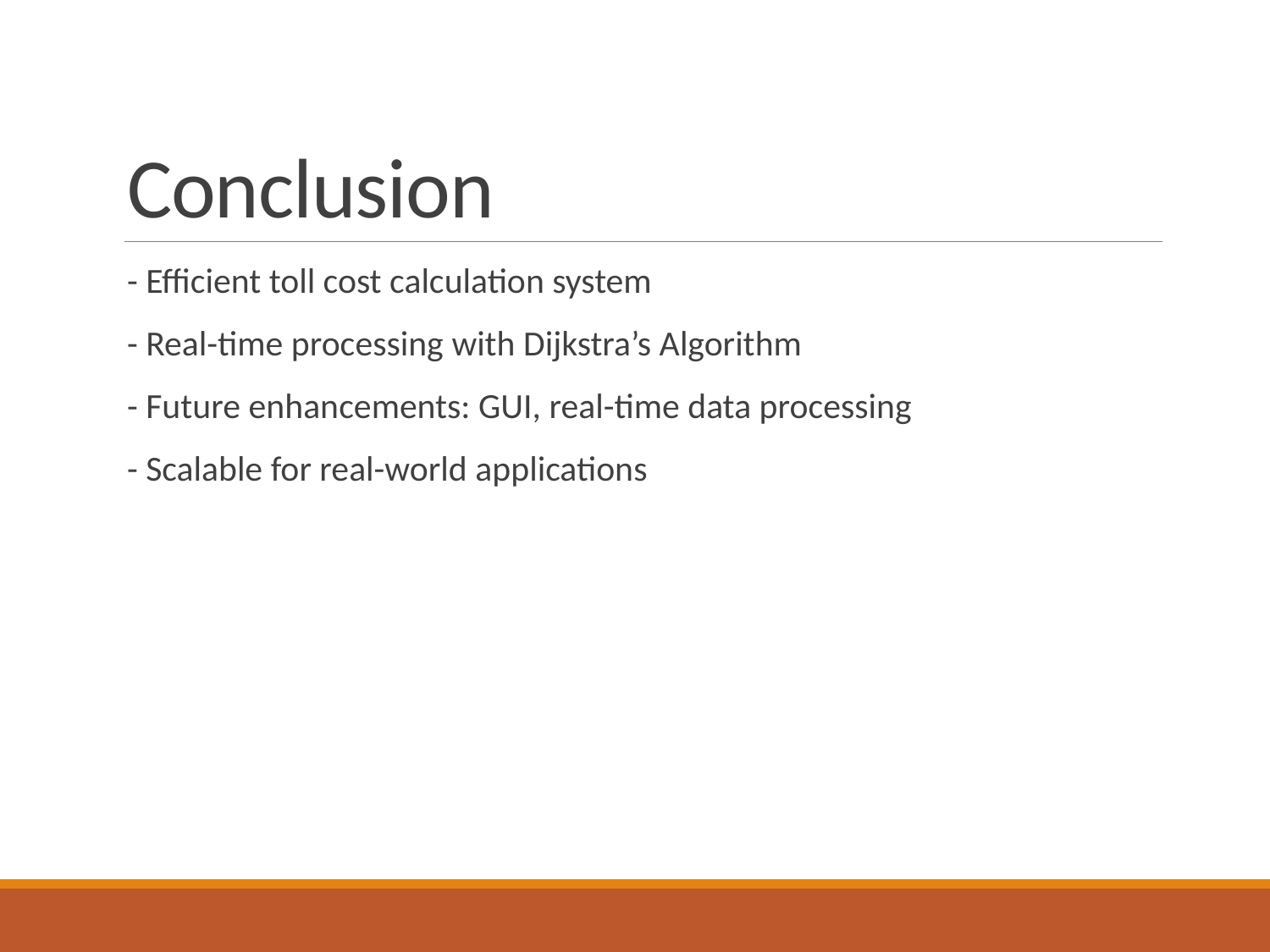

# Conclusion
- Efficient toll cost calculation system
- Real-time processing with Dijkstra’s Algorithm
- Future enhancements: GUI, real-time data processing
- Scalable for real-world applications